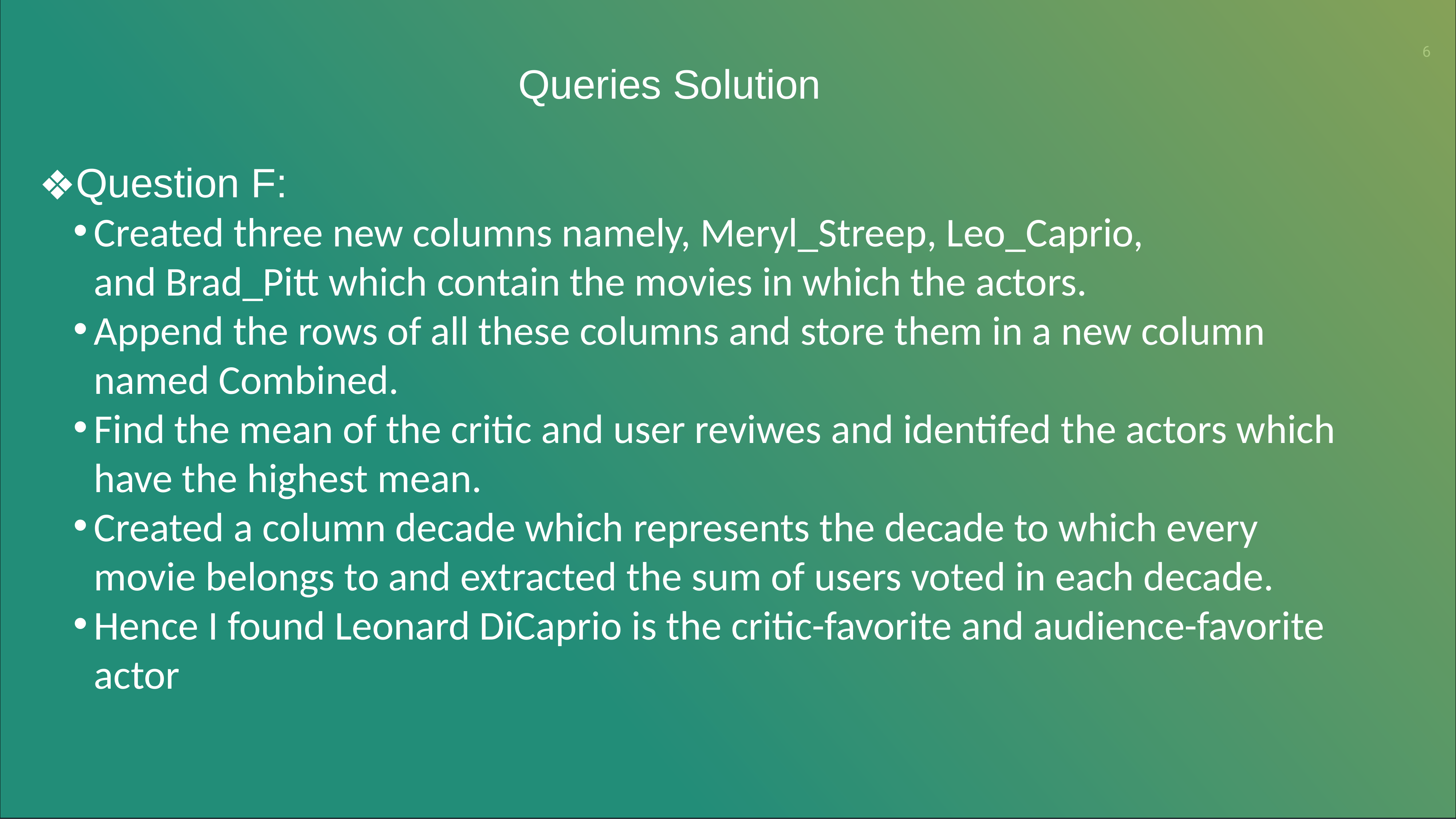

Queries Solution
Question F:
Created three new columns namely, Meryl_Streep, Leo_Caprio, and Brad_Pitt which contain the movies in which the actors.
Append the rows of all these columns and store them in a new column named Combined.
Find the mean of the critic and user reviwes and identifed the actors which have the highest mean.
Created a column decade which represents the decade to which every movie belongs to and extracted the sum of users voted in each decade.
Hence I found Leonard DiCaprio is the critic-favorite and audience-favorite actor